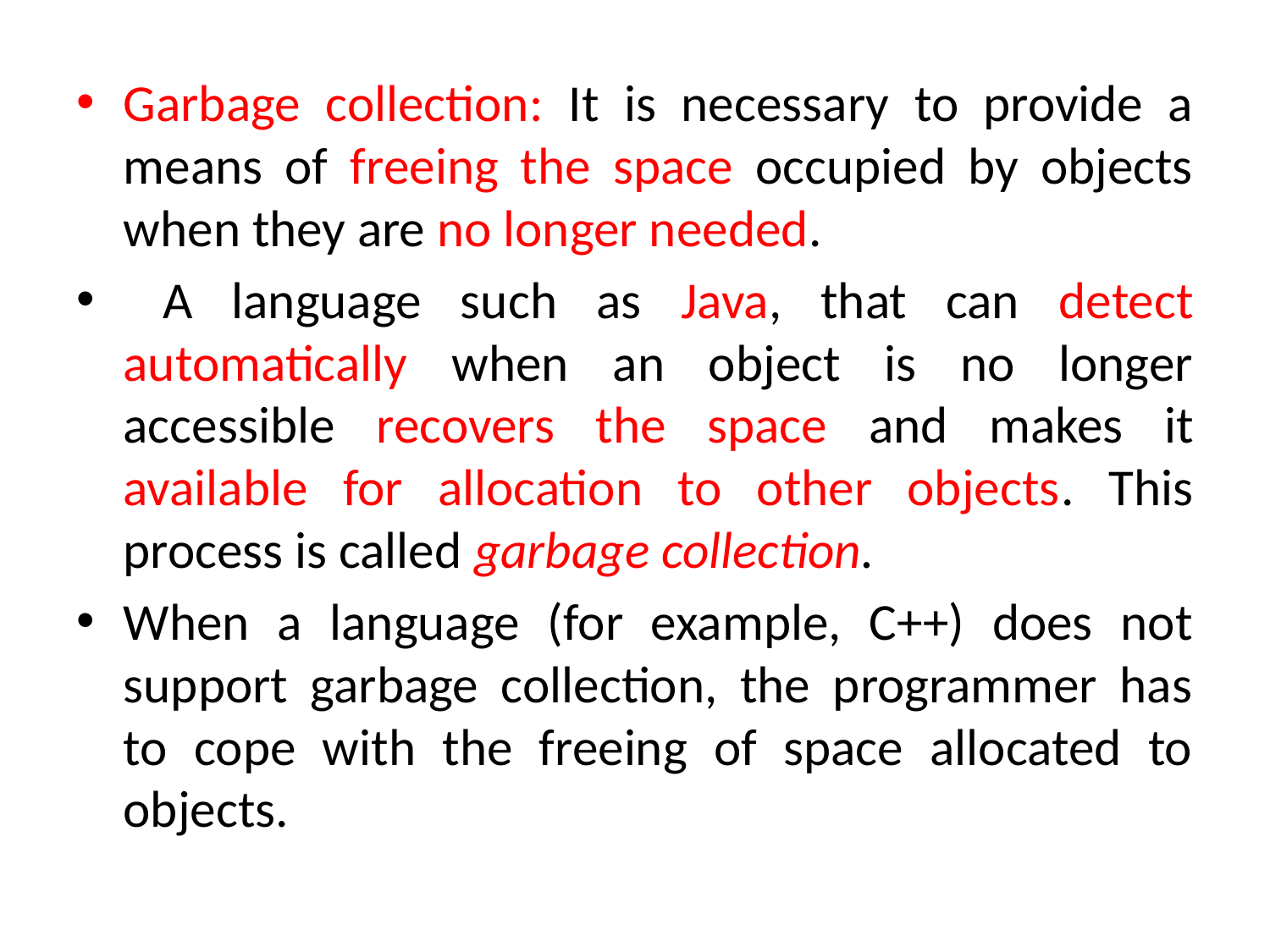

Garbage collection: It is necessary to provide a means of freeing the space occupied by objects when they are no longer needed.
 A language such as Java, that can detect automatically when an object is no longer accessible recovers the space and makes it available for allocation to other objects. This process is called garbage collection.
When a language (for example, C++) does not support garbage collection, the programmer has to cope with the freeing of space allocated to objects.